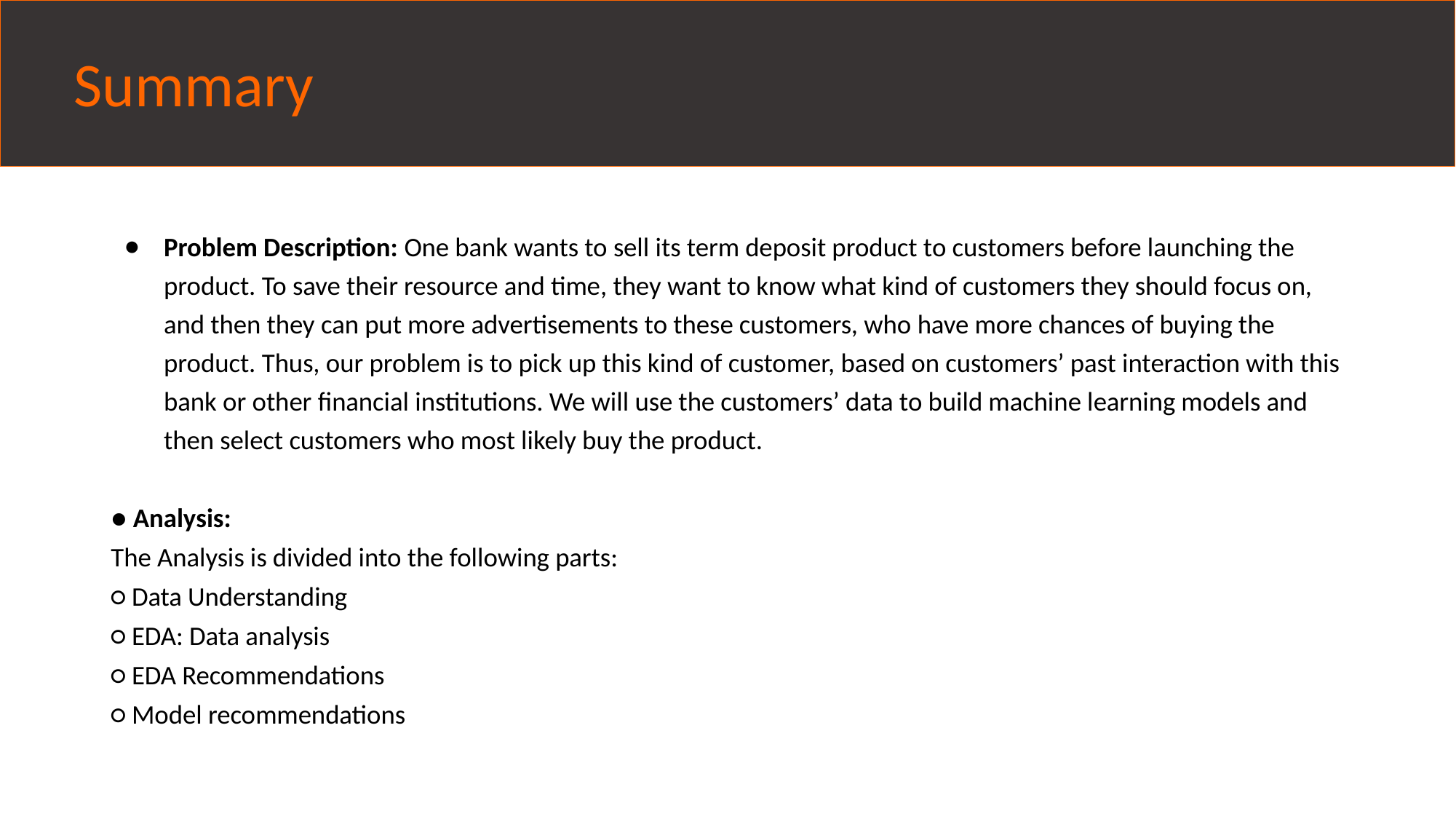

Summary
#
Problem Description: One bank wants to sell its term deposit product to customers before launching the product. To save their resource and time, they want to know what kind of customers they should focus on, and then they can put more advertisements to these customers, who have more chances of buying the product. Thus, our problem is to pick up this kind of customer, based on customers’ past interaction with this bank or other financial institutions. We will use the customers’ data to build machine learning models and then select customers who most likely buy the product.

● Analysis:
The Analysis is divided into the following parts:
○ Data Understanding
○ EDA: Data analysis
○ EDA Recommendations
○ Model recommendations